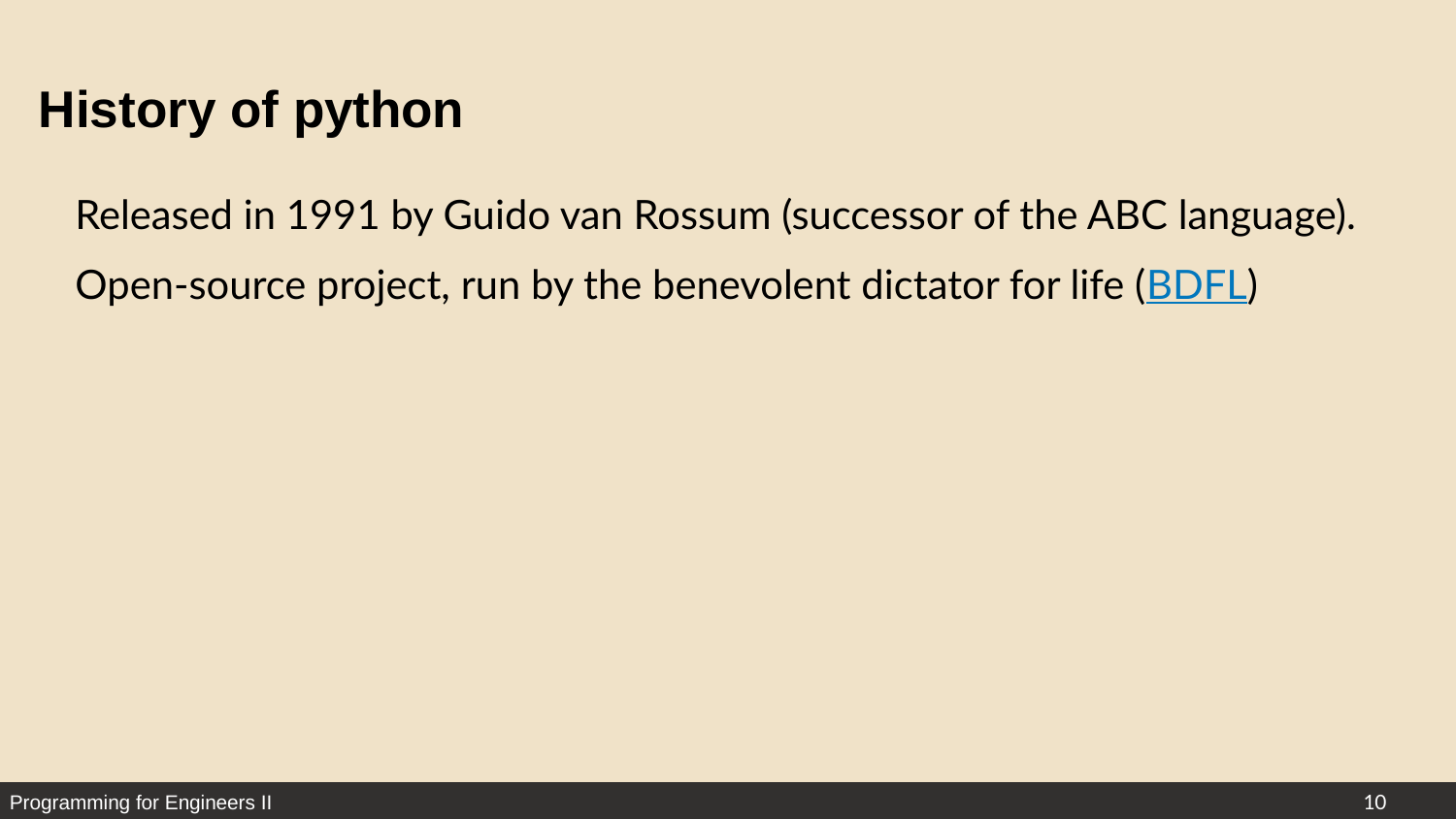

History of python
Released in 1991 by Guido van Rossum (successor of the ABC language).
Open-source project, run by the benevolent dictator for life (BDFL)
10